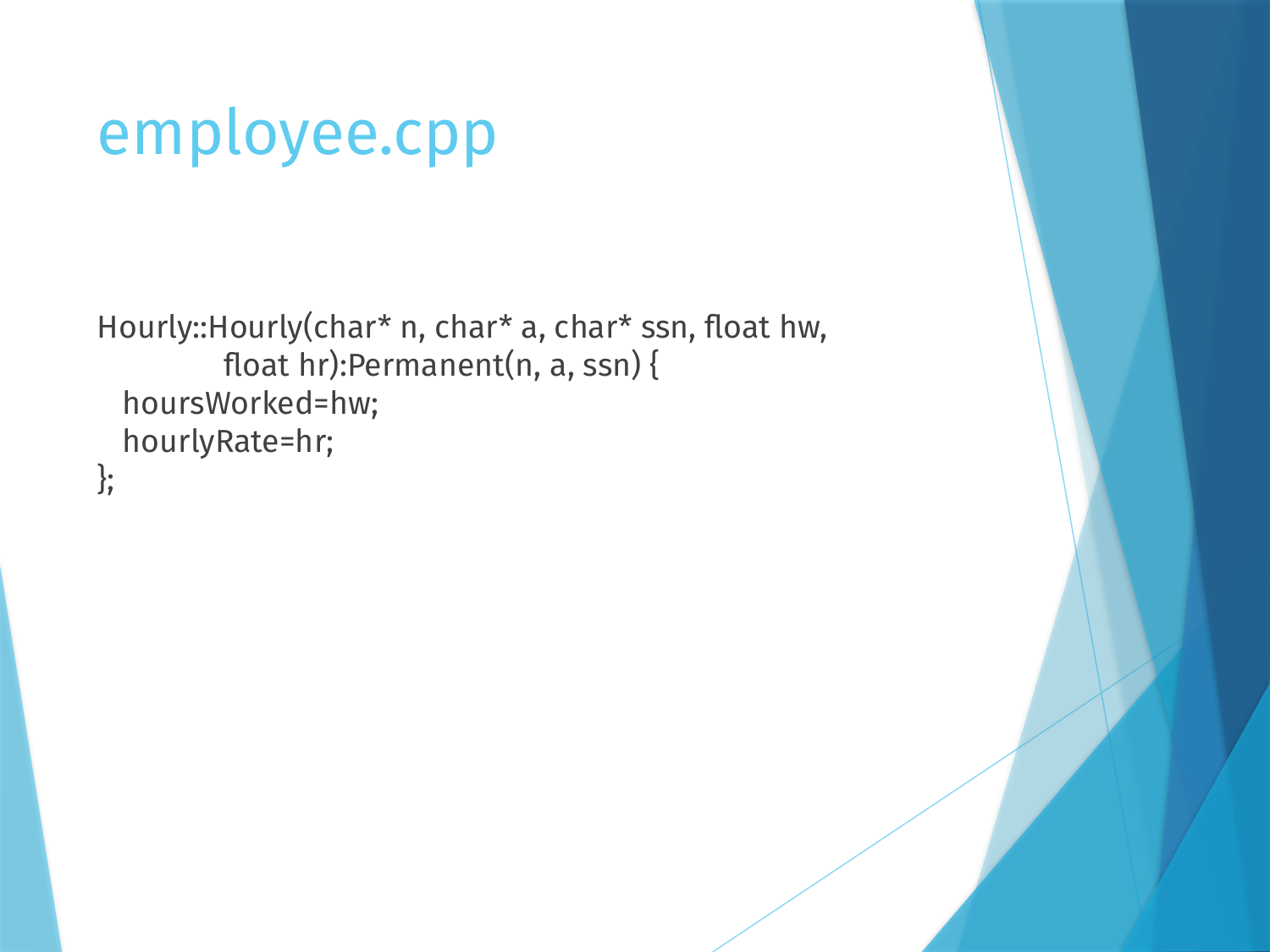

# employee.cpp
Hourly::Hourly(char* n, char* a, char* ssn, float hw,
	float hr):Permanent(n, a, ssn) {
   hoursWorked=hw;
   hourlyRate=hr;
};